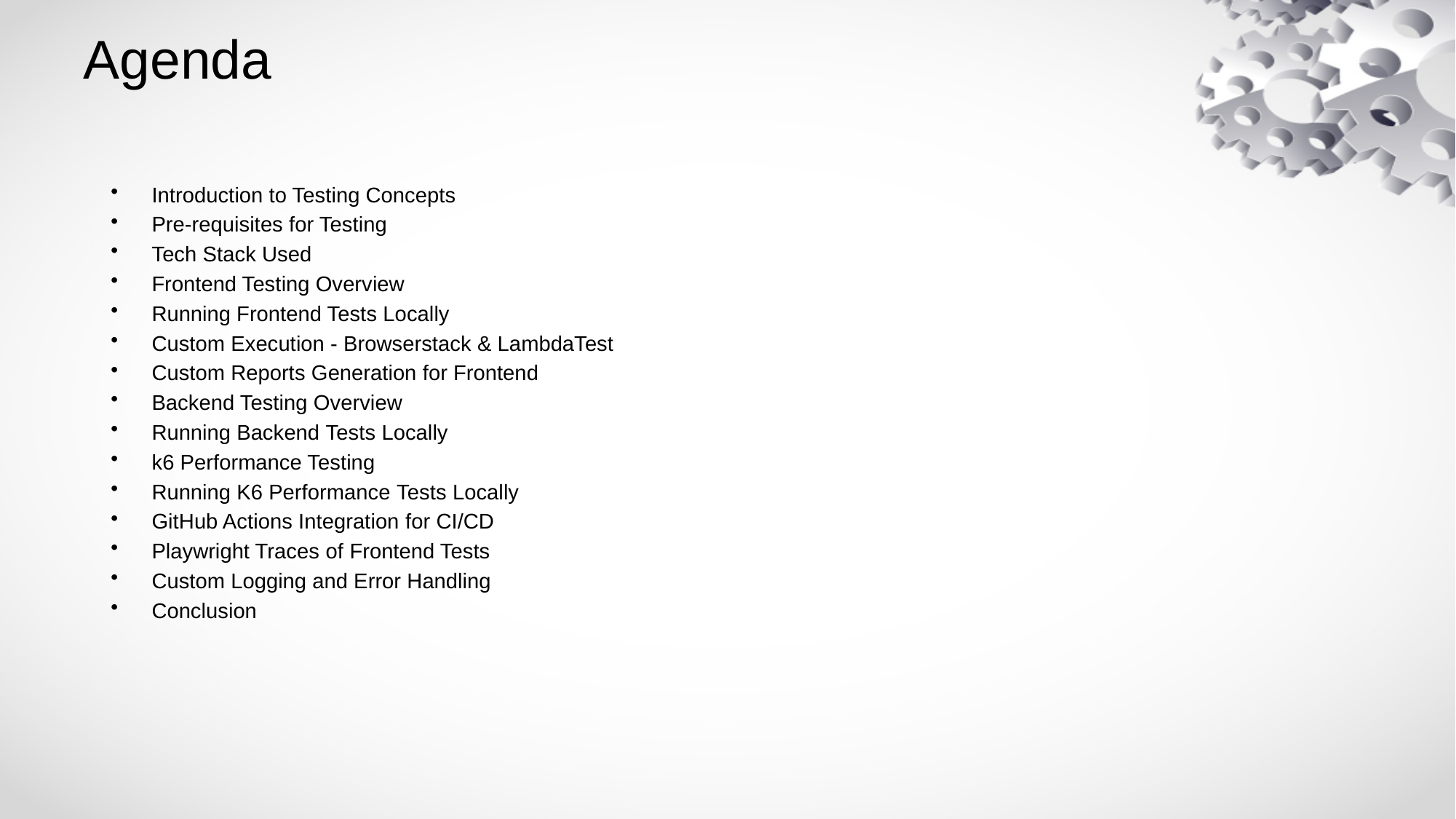

# Agenda
Introduction to Testing Concepts
Pre-requisites for Testing
Tech Stack Used
Frontend Testing Overview
Running Frontend Tests Locally
Custom Execution - Browserstack & LambdaTest
Custom Reports Generation for Frontend
Backend Testing Overview
Running Backend Tests Locally
k6 Performance Testing
Running K6 Performance Tests Locally
GitHub Actions Integration for CI/CD
Playwright Traces of Frontend Tests
Custom Logging and Error Handling
Conclusion